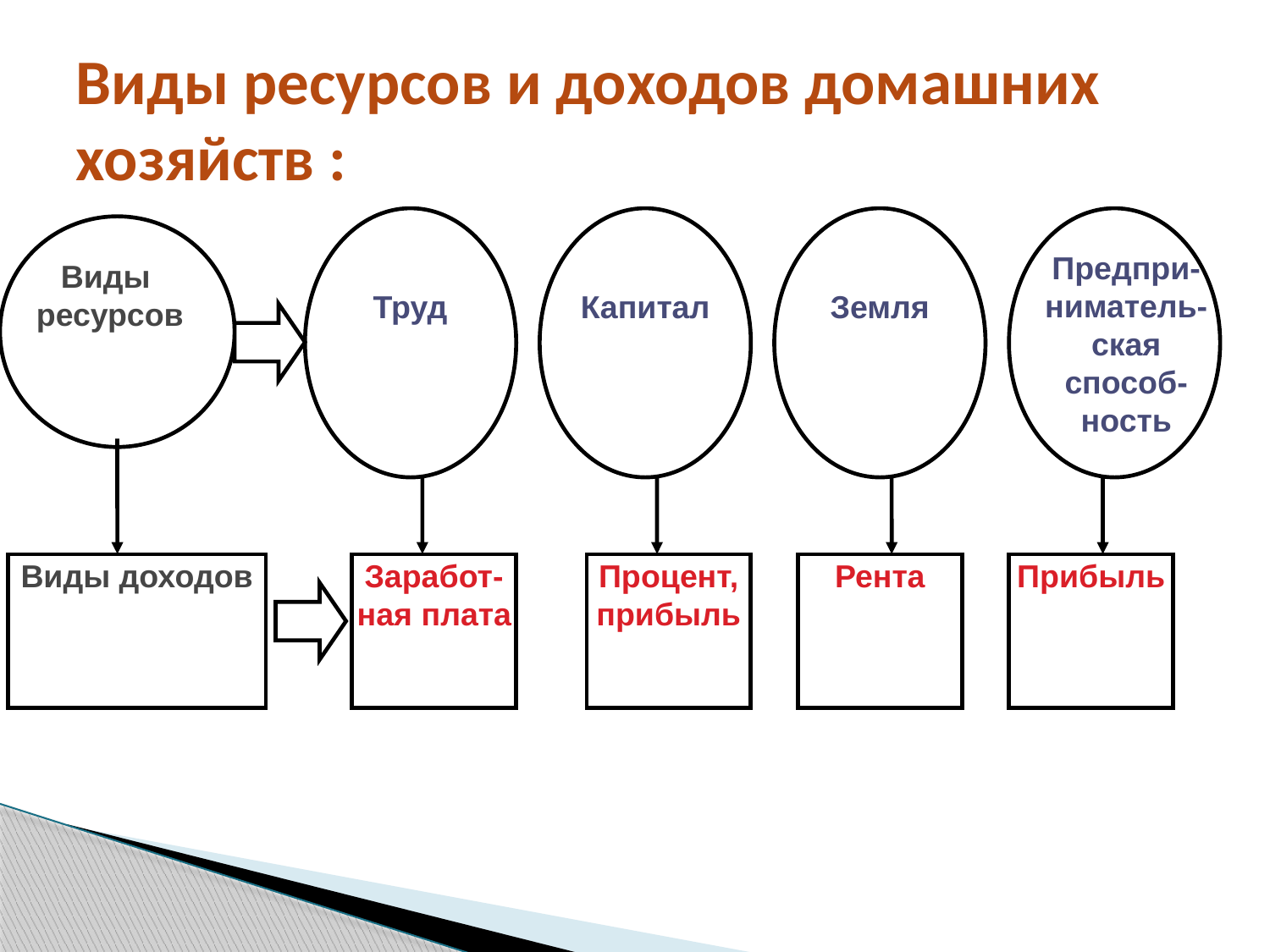

# Виды ресурсов и доходов домашних хозяйств :

Предпри-ниматель-ская способ-ность
 Виды
 ресурсов
Труд
Капитал
Земля

Виды доходов
Заработ-ная плата
Процент,
прибыль
Рента
Прибыль